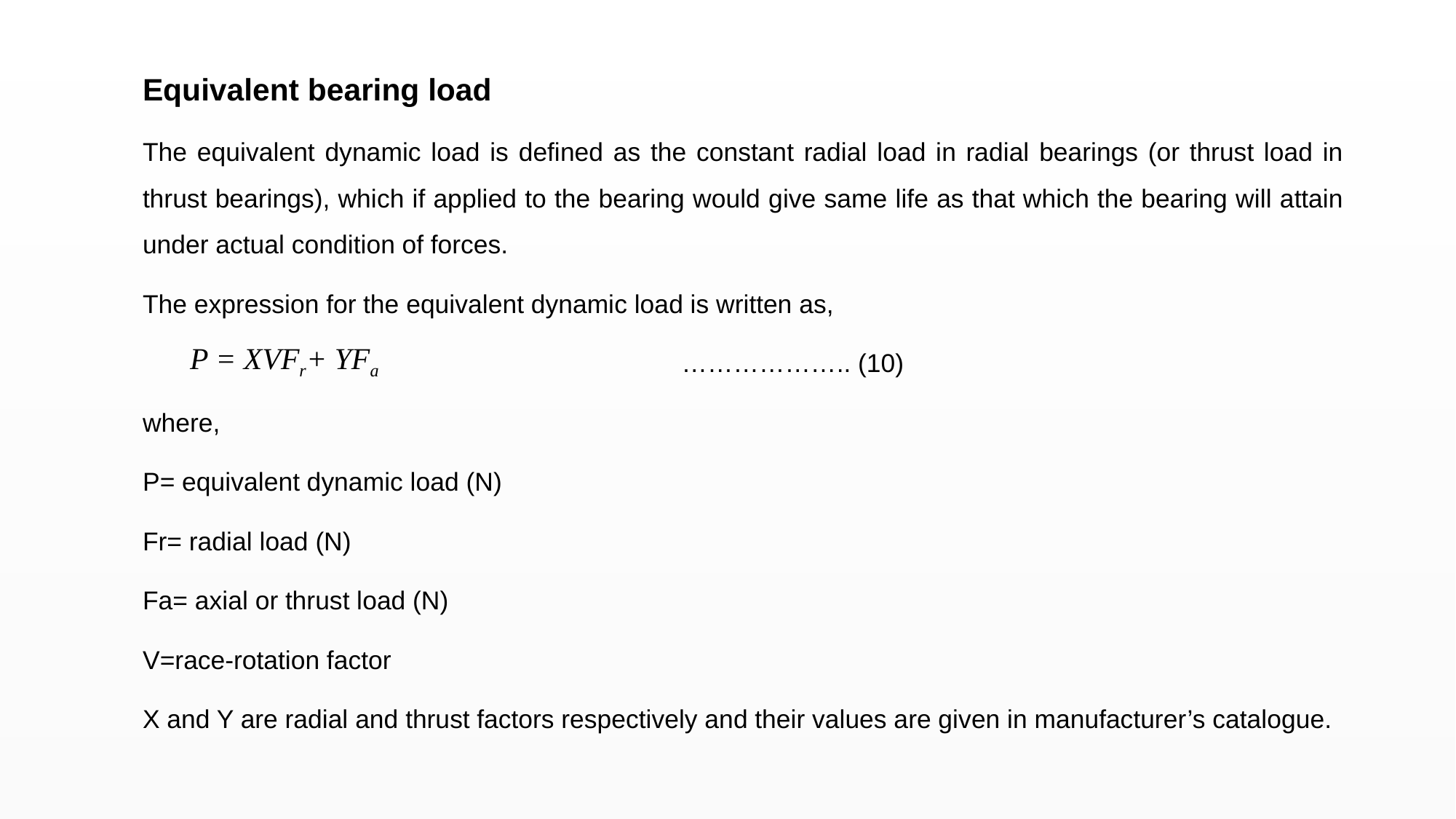

Equivalent bearing load
The equivalent dynamic load is defined as the constant radial load in radial bearings (or thrust load in thrust bearings), which if applied to the bearing would give same life as that which the bearing will attain under actual condition of forces.
The expression for the equivalent dynamic load is written as,
                                                                            ……………….. (10)
where,
P= equivalent dynamic load (N)
Fr= radial load (N)
Fa= axial or thrust load (N)
V=race-rotation factor
X and Y are radial and thrust factors respectively and their values are given in manufacturer’s catalogue.

P = XVFr+ YFa